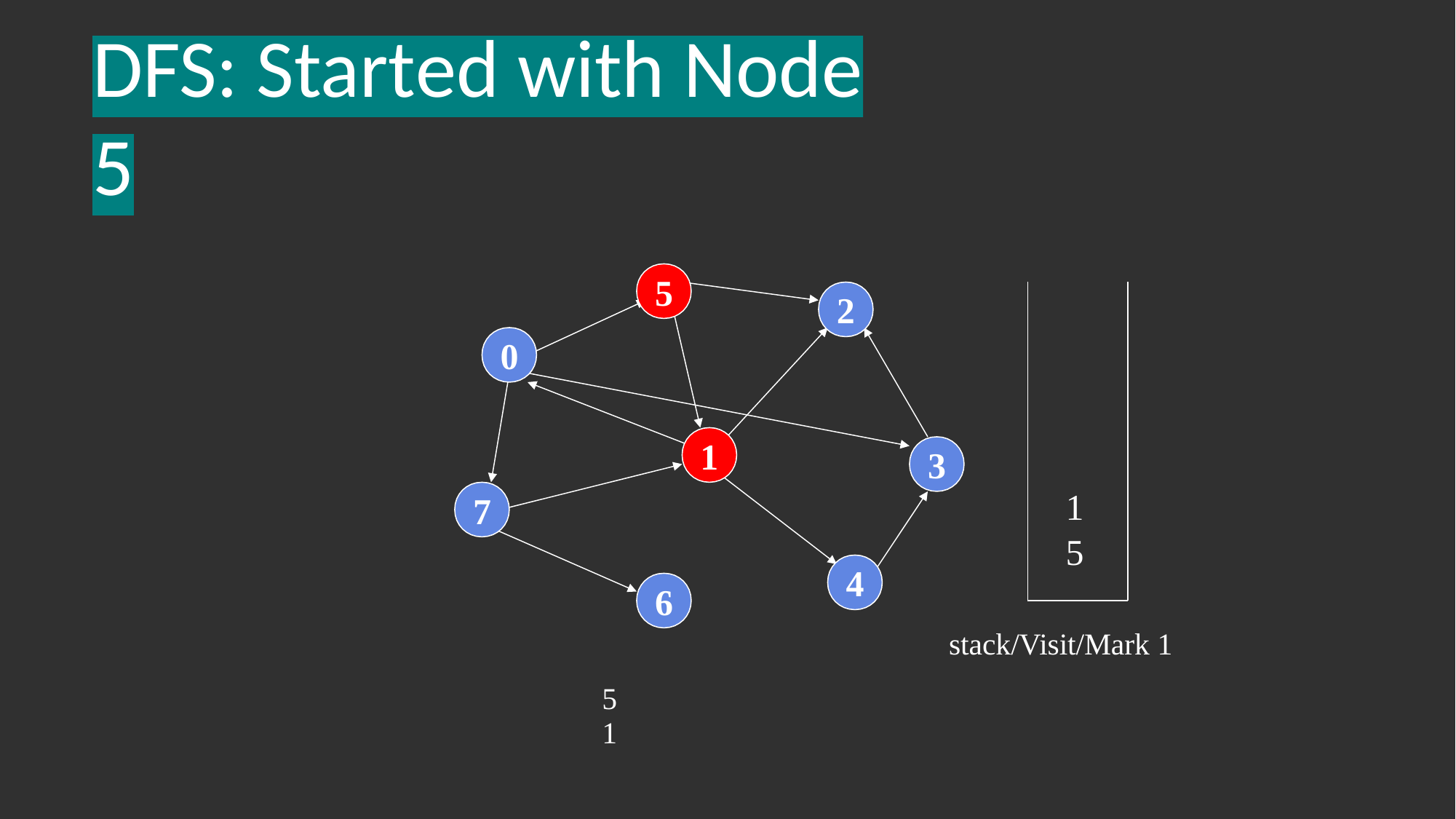

# DFS: Started with Node 5

5

2

0

1

3

1
5
7

4

6

stack/Visit/Mark 1

5	1